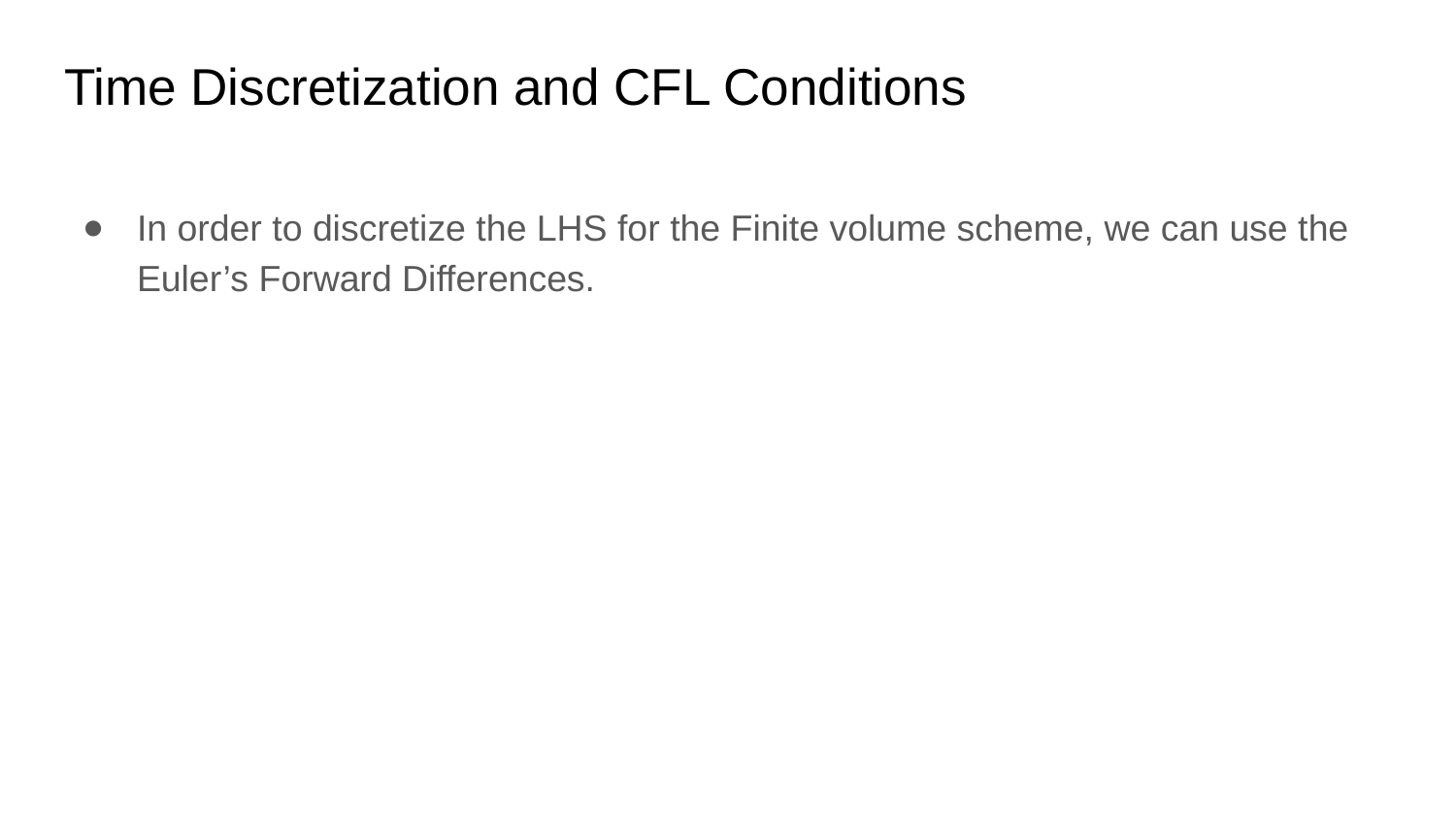

# Time Discretization and CFL Conditions
In order to discretize the LHS for the Finite volume scheme, we can use the Euler’s Forward Differences.